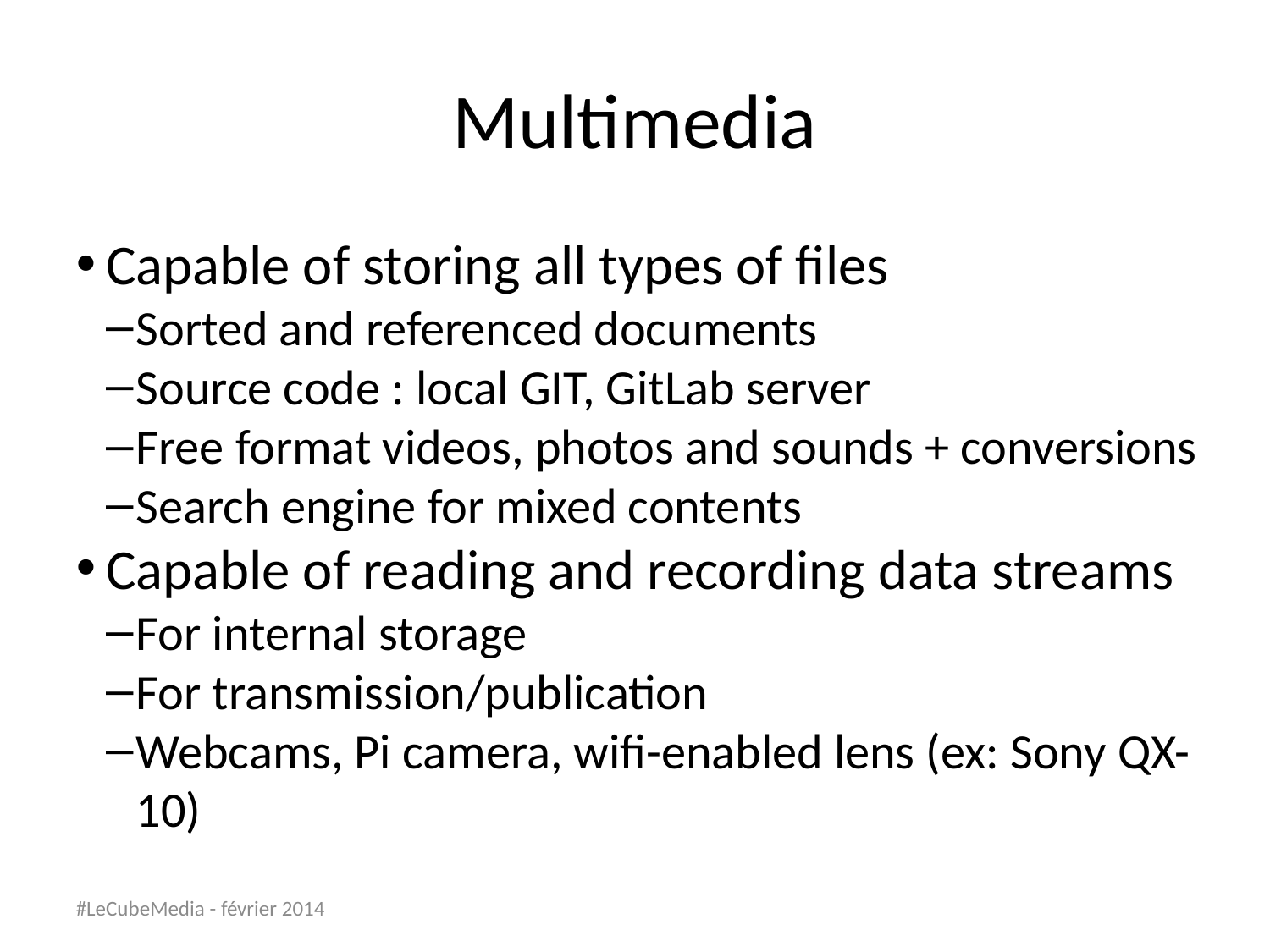

Multimedia
Capable of storing all types of files
Sorted and referenced documents
Source code : local GIT, GitLab server
Free format videos, photos and sounds + conversions
Search engine for mixed contents
Capable of reading and recording data streams
For internal storage
For transmission/publication
Webcams, Pi camera, wifi-enabled lens (ex: Sony QX-10)
#LeCubeMedia - février 2014